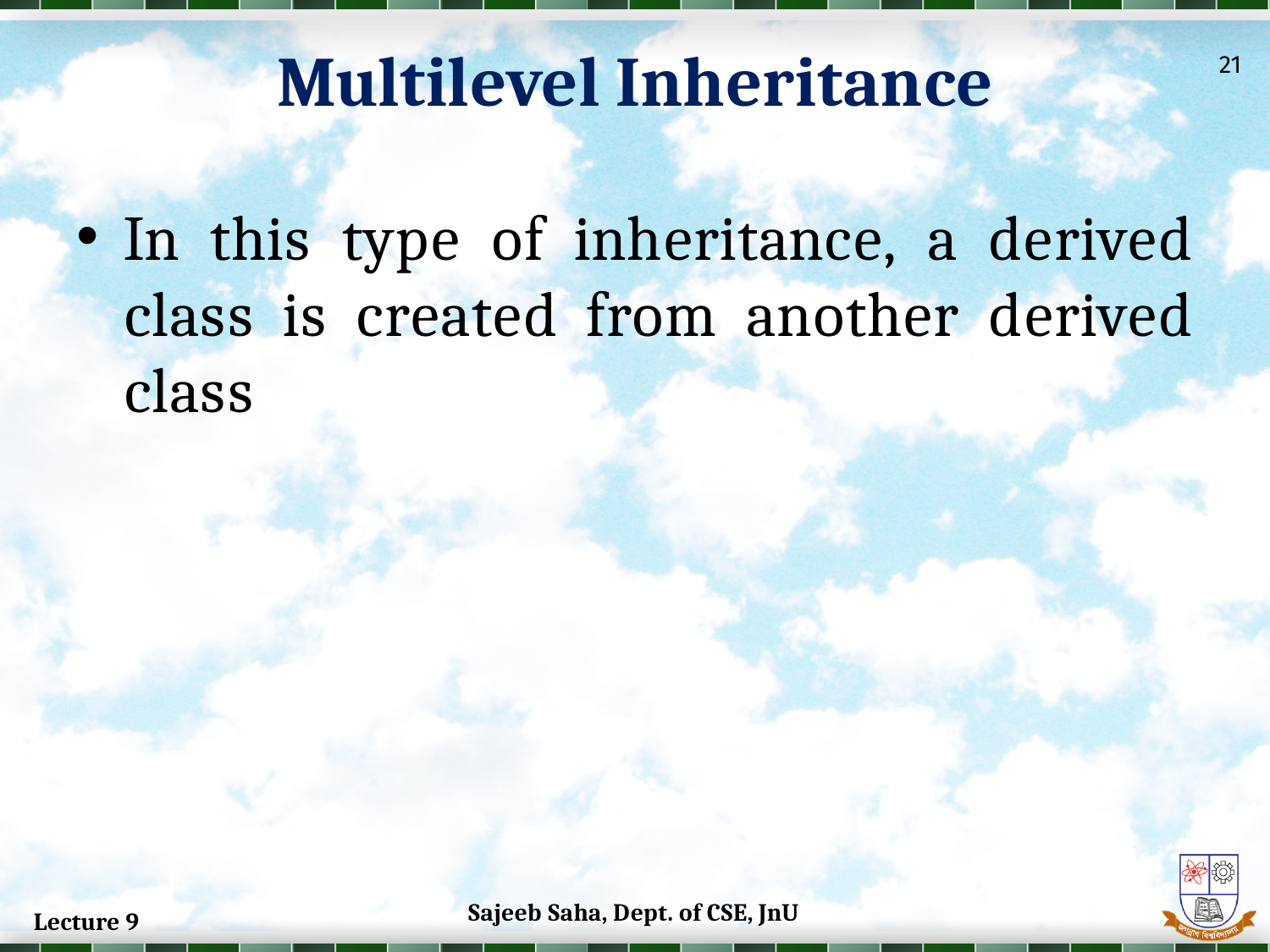

Multilevel Inheritance
21
In this type of inheritance, a derived class is created from another derived class
Sajeeb Saha, Dept. of CSE, JnU